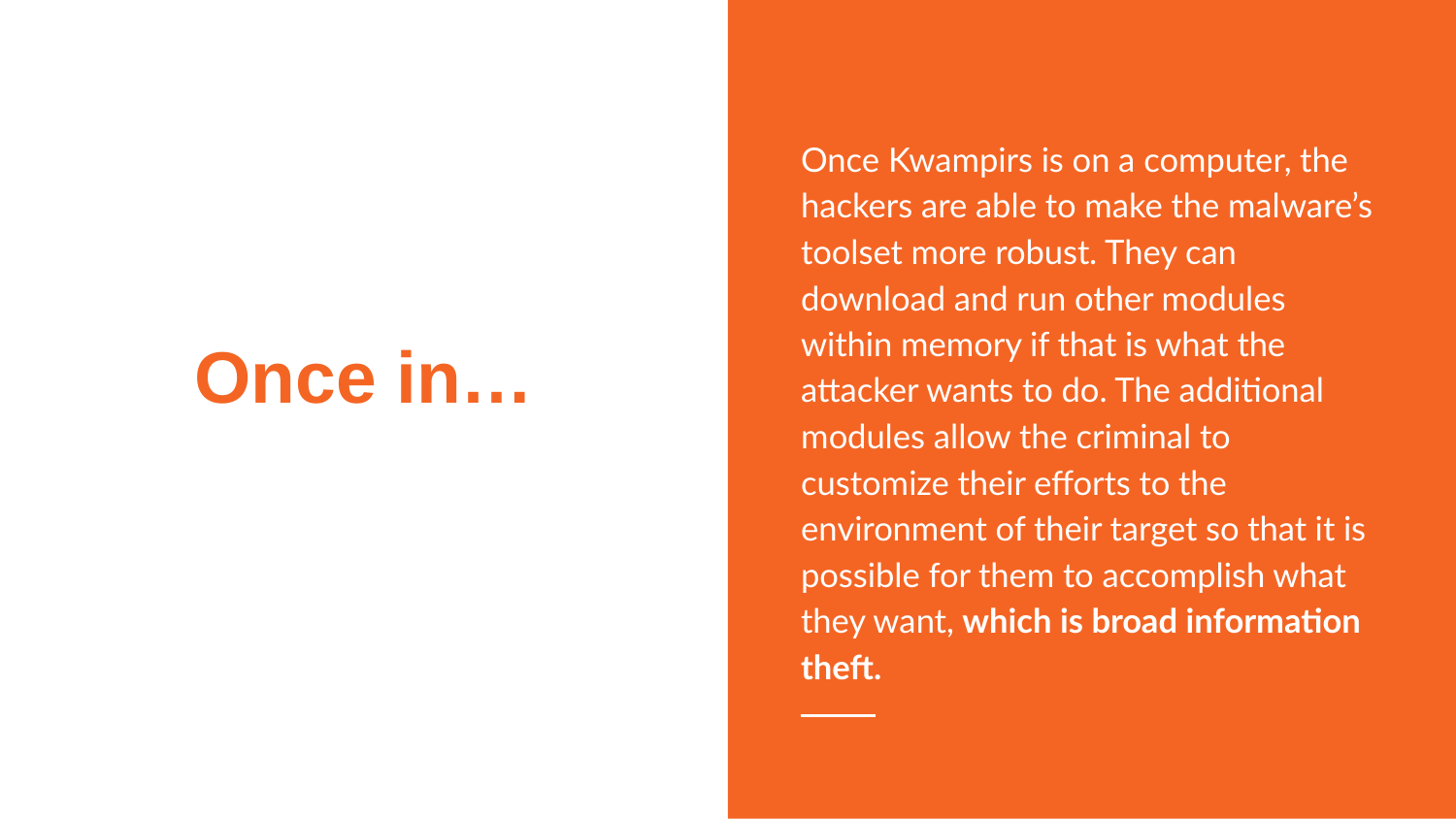

Once Kwampirs is on a computer, the hackers are able to make the malware’s toolset more robust. They can download and run other modules within memory if that is what the attacker wants to do. The additional modules allow the criminal to customize their efforts to the environment of their target so that it is possible for them to accomplish what they want, which is broad information theft.
# Once in…